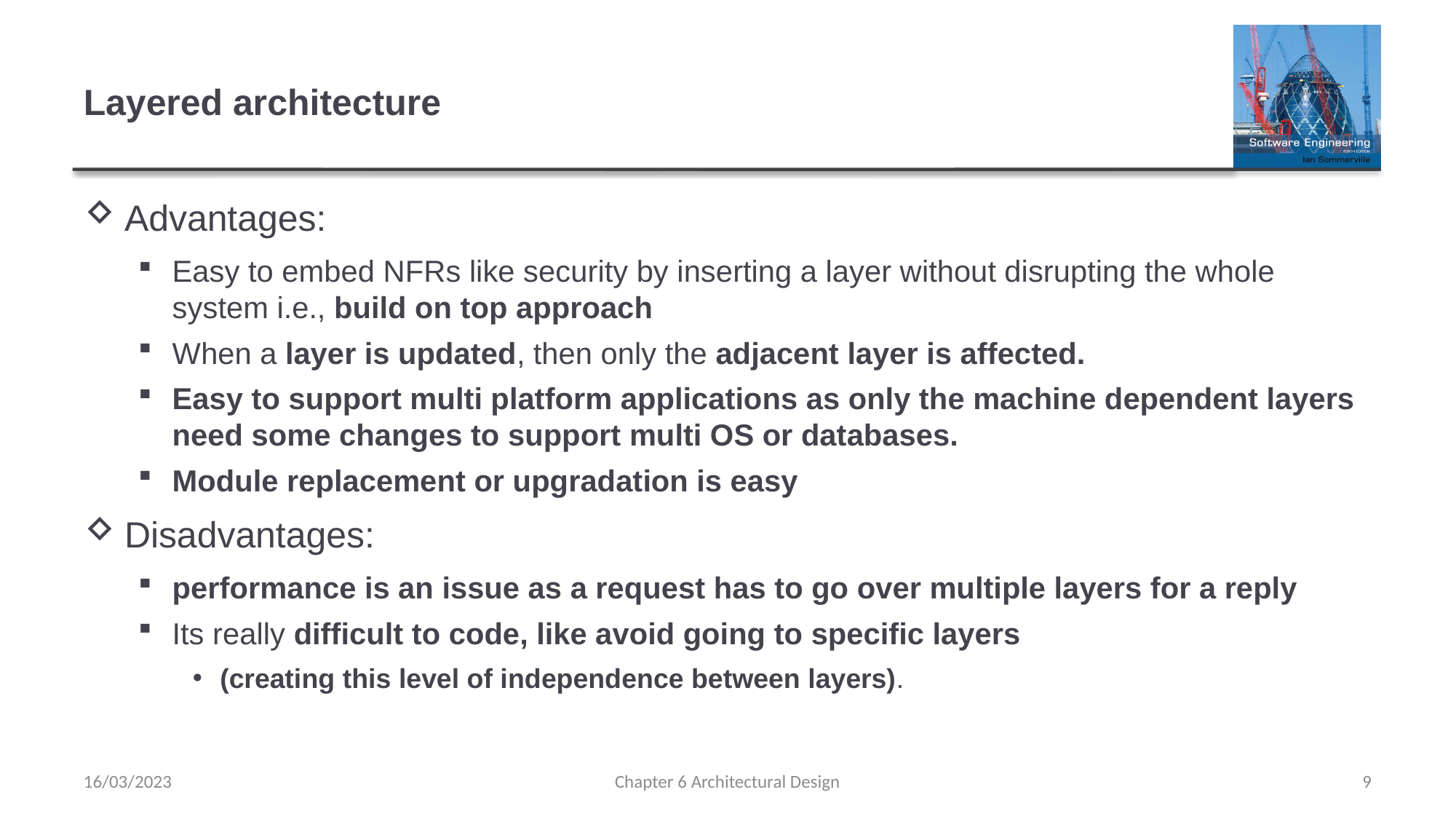

# Layered architecture
Advantages:
Easy to embed NFRs like security by inserting a layer without disrupting the whole system i.e., build on top approach
When a layer is updated, then only the adjacent layer is affected.
Easy to support multi platform applications as only the machine dependent layers need some changes to support multi OS or databases.
Module replacement or upgradation is easy
Disadvantages:
performance is an issue as a request has to go over multiple layers for a reply
Its really difficult to code, like avoid going to specific layers
(creating this level of independence between layers).

16/03/2023
Chapter 6 Architectural Design
9